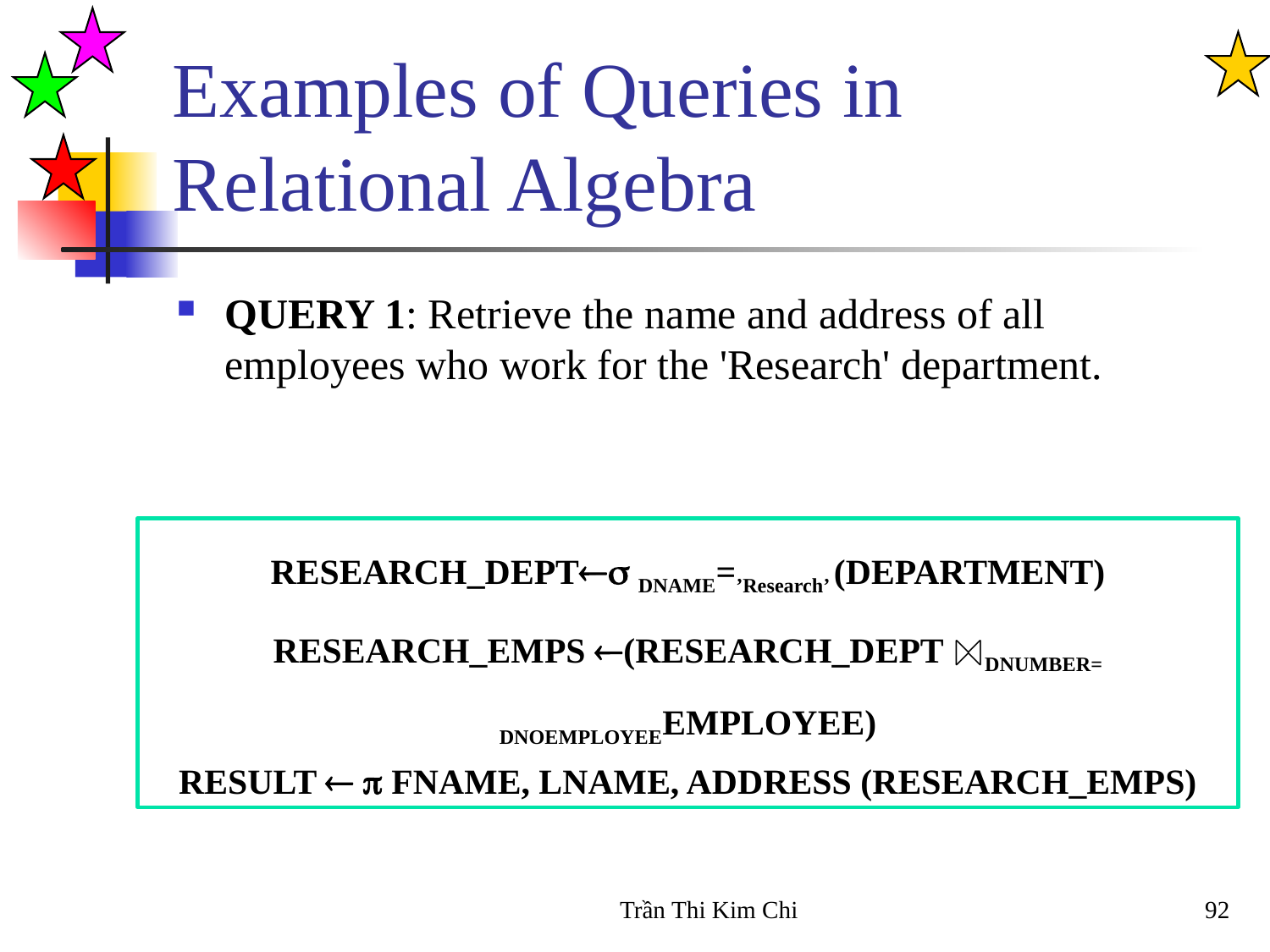

# Examples of Queries in Relational Algebra
QUERY 1: Retrieve the name and address of all employees who work for the 'Research' department.

RESEARCH_DEPT←σ DNAME=’Research’ (DEPARTMENT)
RESEARCH_EMPS ←(RESEARCH_DEPT ⨝DNUMBER= DNOEMPLOYEEEMPLOYEE)
RESULT ← π FNAME, LNAME, ADDRESS (RESEARCH_EMPS)
Trần Thi Kim Chi
92